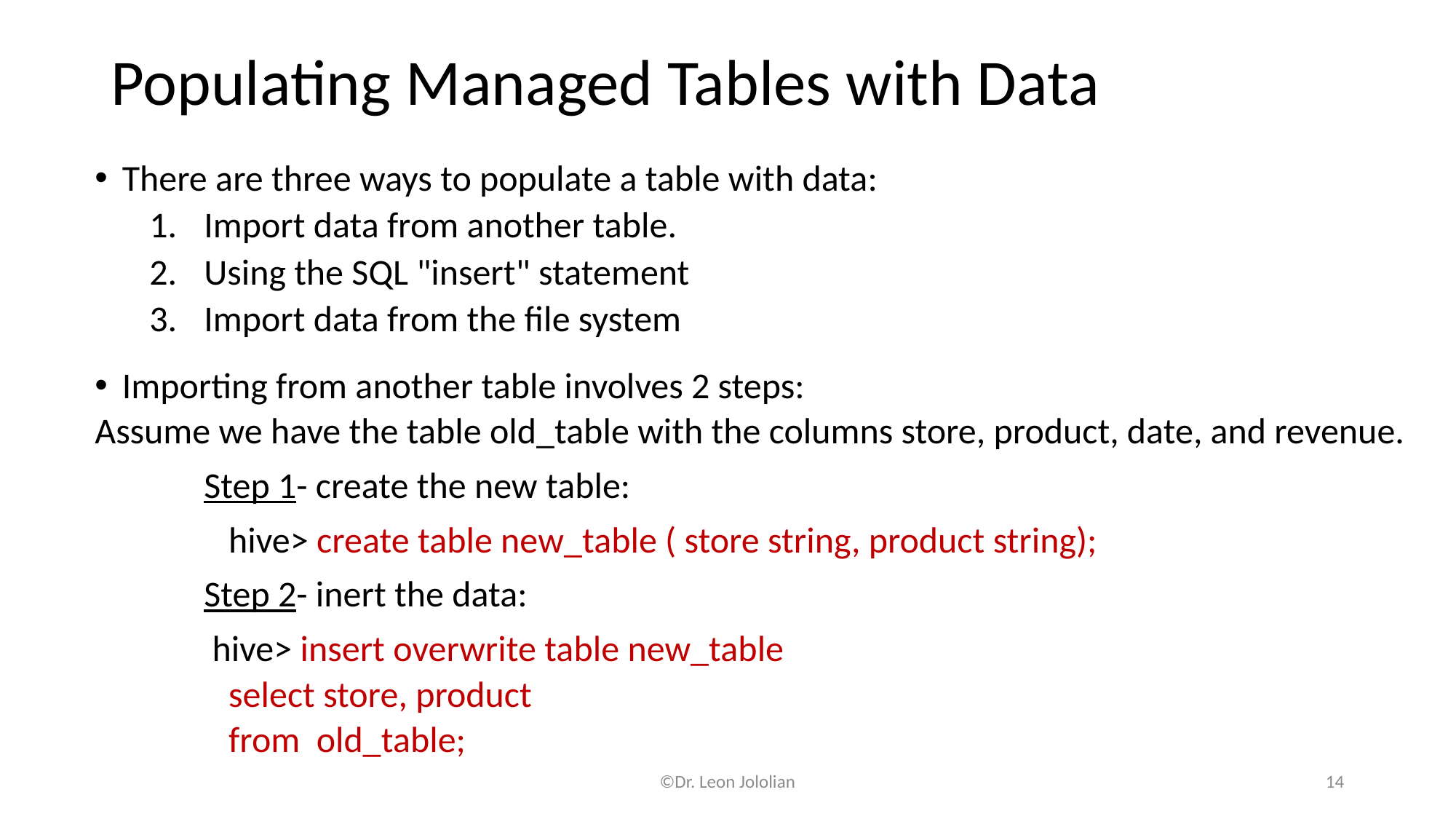

# Populating Managed Tables with Data
There are three ways to populate a table with data:
Import data from another table.
Using the SQL "insert" statement
Import data from the file system
Importing from another table involves 2 steps:
Assume we have the table old_table with the columns store, product, date, and revenue.
	Step 1- create the new table:
	   hive> create table new_table ( store string, product string);
	Step 2- inert the data:
	 hive> insert overwrite table new_table
	   select store, product
	   from  old_table;
©Dr. Leon Jololian
14